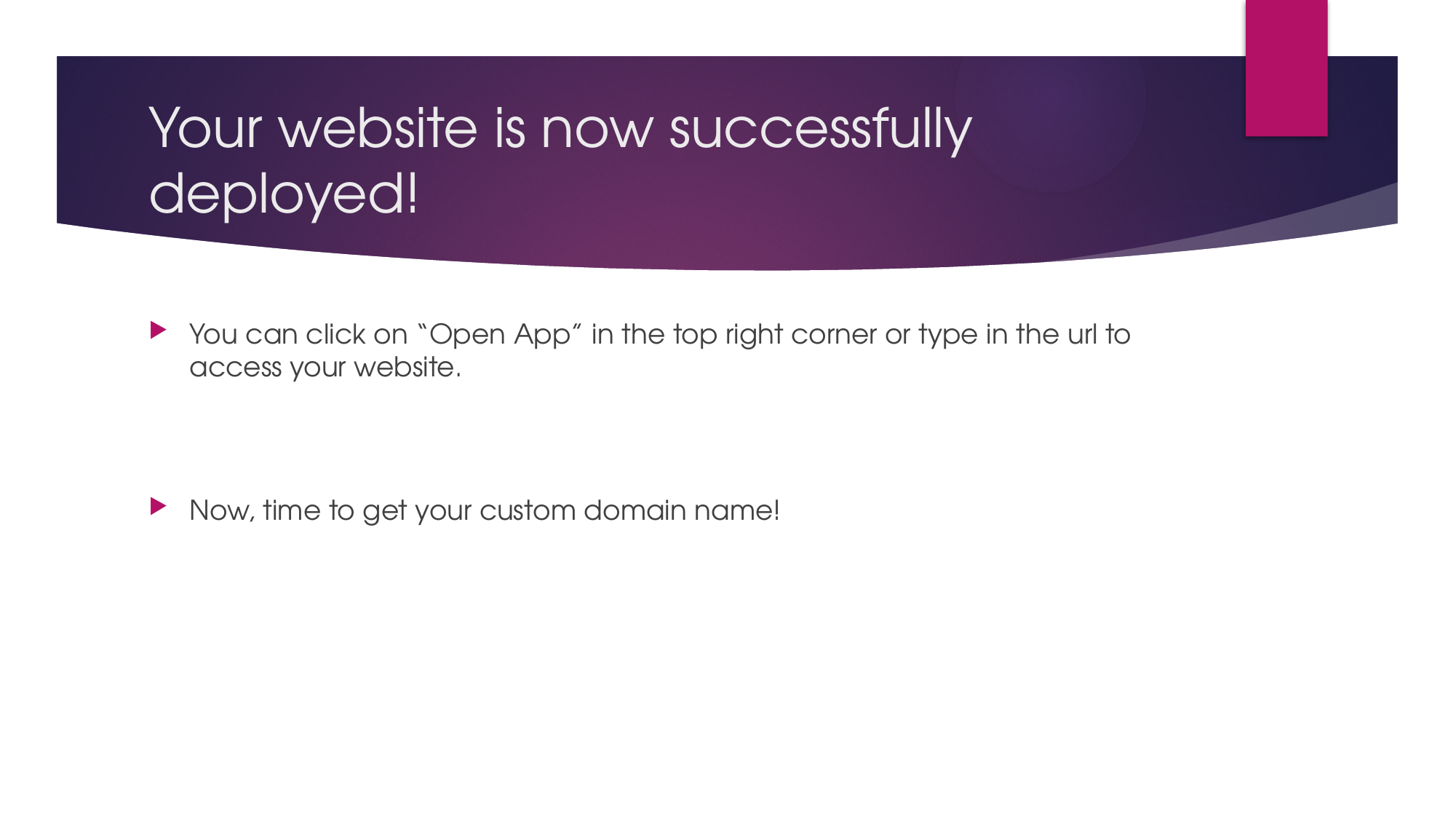

# Your website is now successfully deployed!
You can click on “Open App” in the top right corner or type in the url to access your website.

Now, time to get your custom domain name!